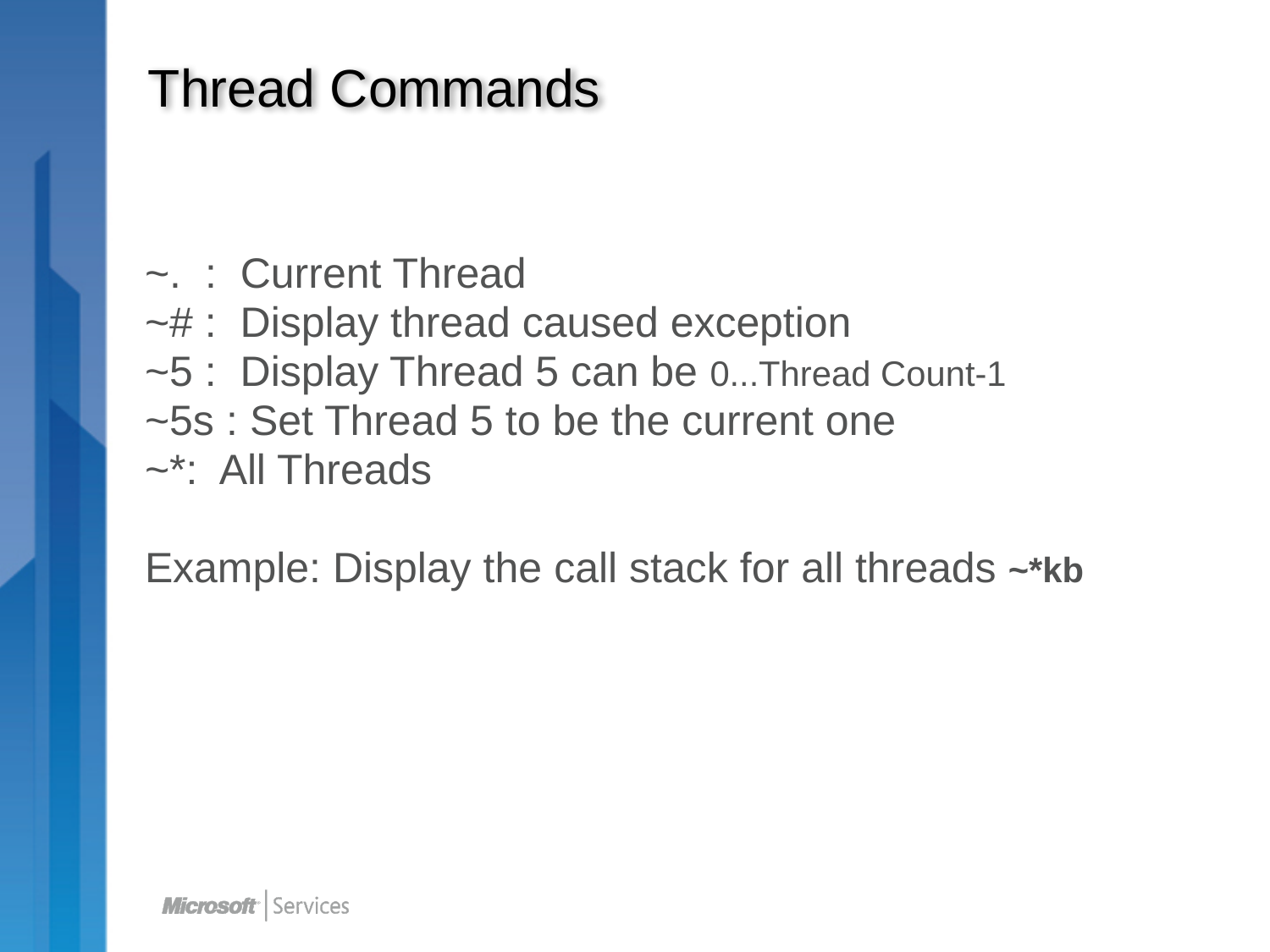

# Thread Commands

~.  :  Current Thread
~# :  Display thread caused exception
~5 :  Display Thread 5 can be 0...Thread Count-1
~5s : Set Thread 5 to be the current one
~*:  All Threads

Example: Display the call stack for all threads ~*kb